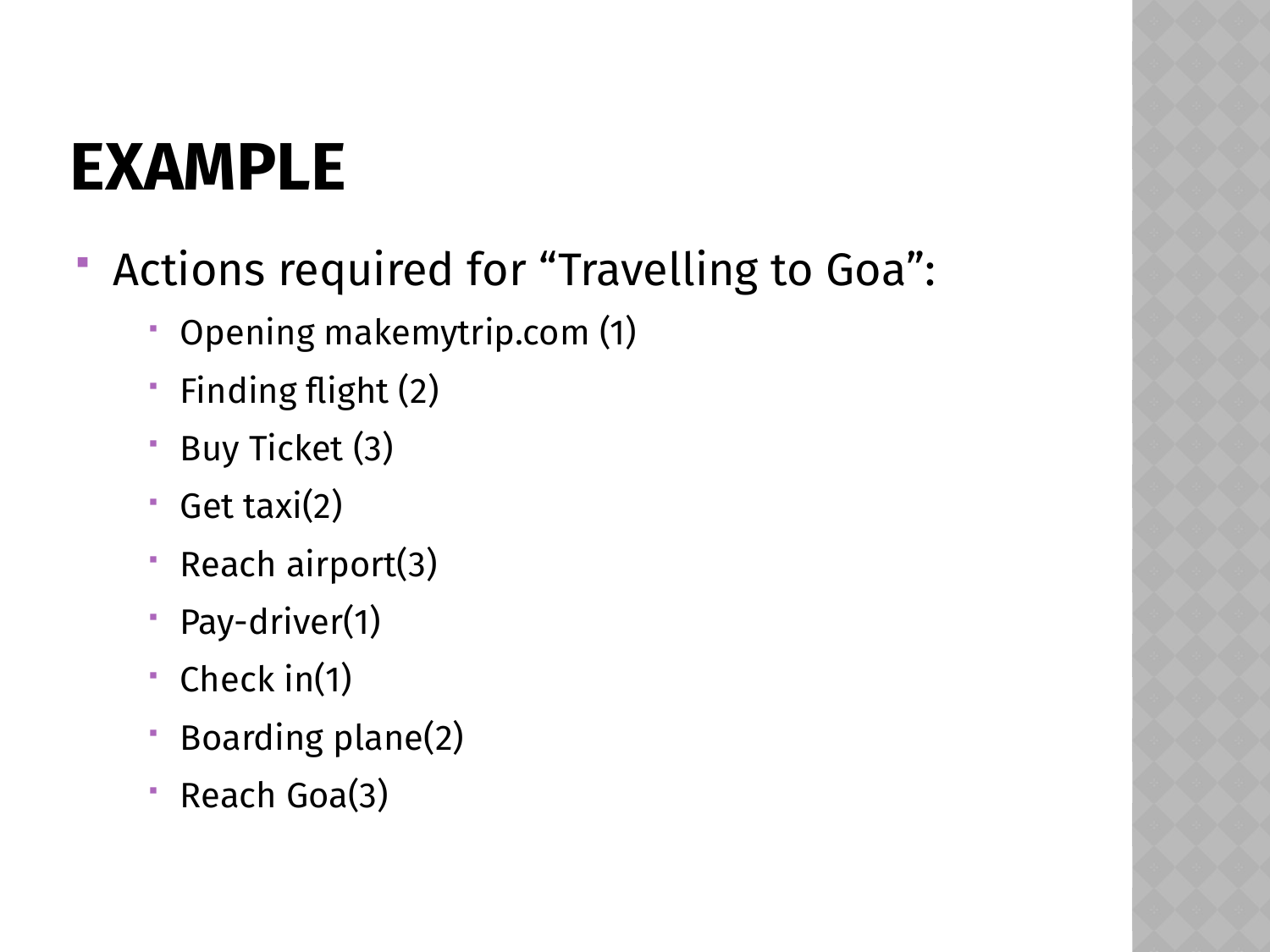

# Example
Actions required for “Travelling to Goa”:
Opening makemytrip.com (1)
Finding flight (2)
Buy Ticket (3)
Get taxi(2)
Reach airport(3)
Pay-driver(1)
Check in(1)
Boarding plane(2)
Reach Goa(3)